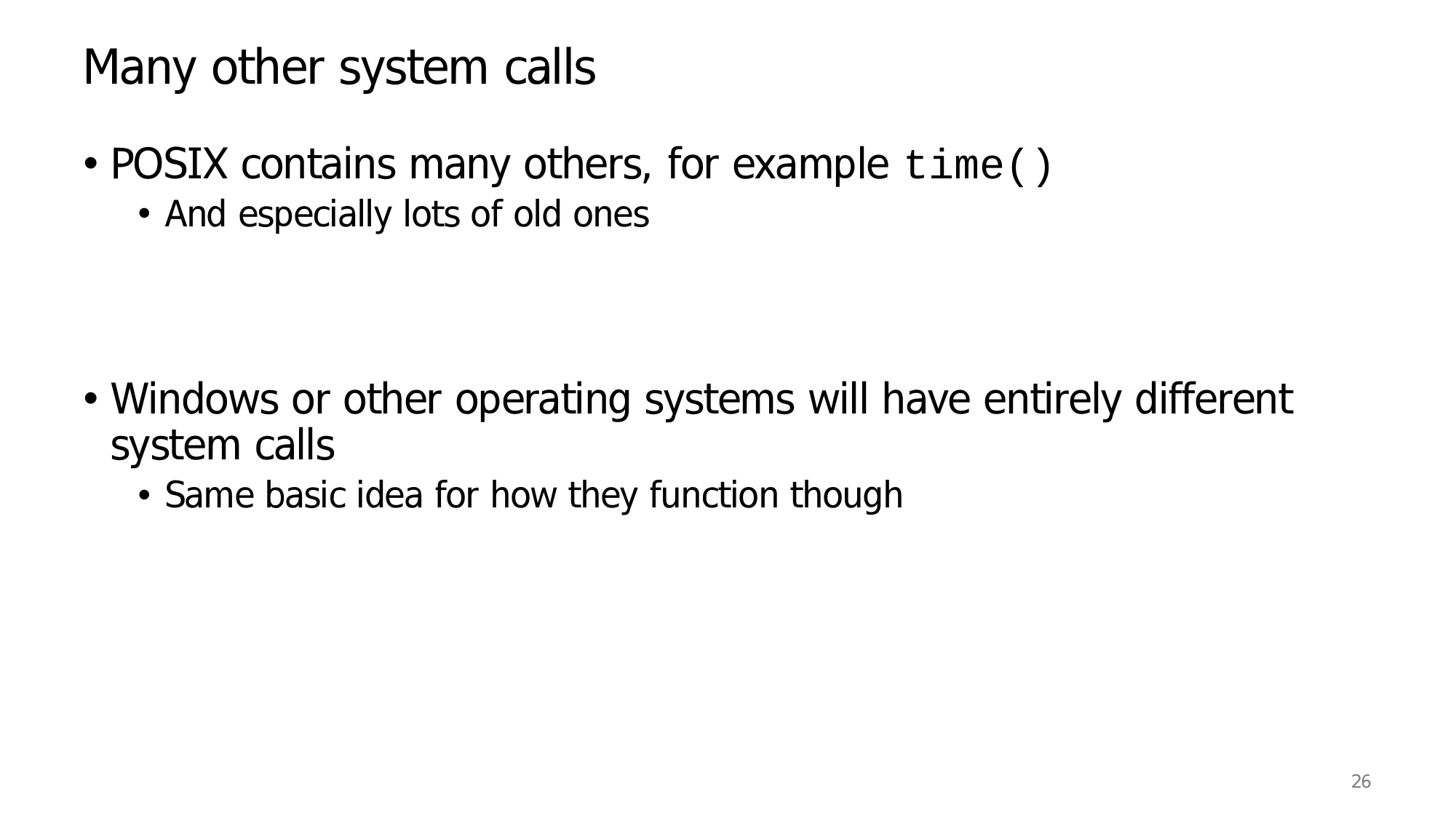

# Many other system calls
POSIX contains many others, for example time()
And especially lots of old ones

Windows or other operating systems will have entirely different system calls
Same basic idea for how they function though
26